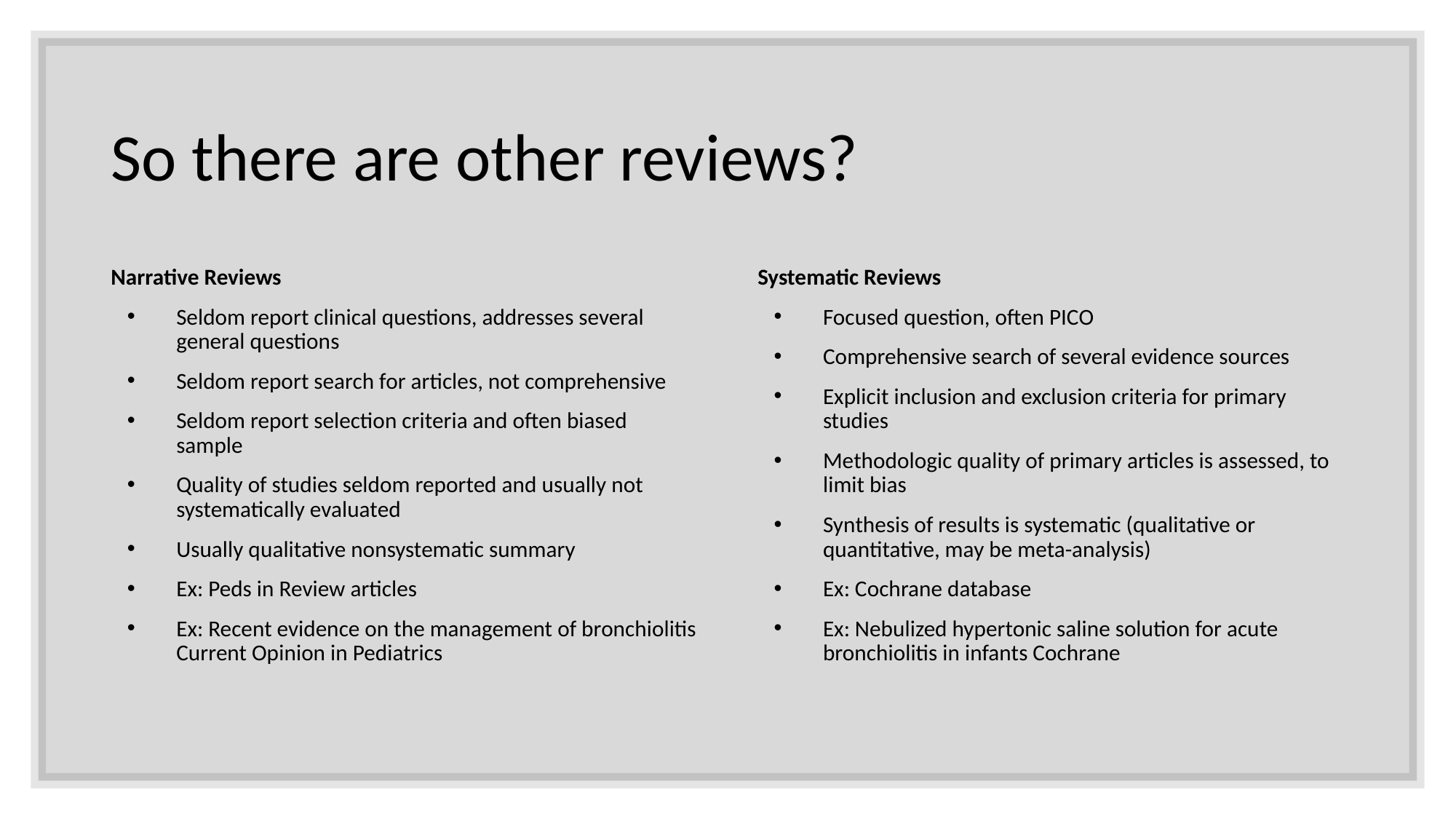

# So there are other reviews?
Narrative Reviews
Seldom report clinical questions, addresses several general questions
Seldom report search for articles, not comprehensive
Seldom report selection criteria and often biased sample
Quality of studies seldom reported and usually not systematically evaluated
Usually qualitative nonsystematic summary
Ex: Peds in Review articles
Ex: Recent evidence on the management of bronchiolitis Current Opinion in Pediatrics

Systematic Reviews
Focused question, often PICO
Comprehensive search of several evidence sources
Explicit inclusion and exclusion criteria for primary studies
Methodologic quality of primary articles is assessed, to limit bias
Synthesis of results is systematic (qualitative or quantitative, may be meta-analysis)
Ex: Cochrane database
Ex: Nebulized hypertonic saline solution for acute bronchiolitis in infants Cochrane